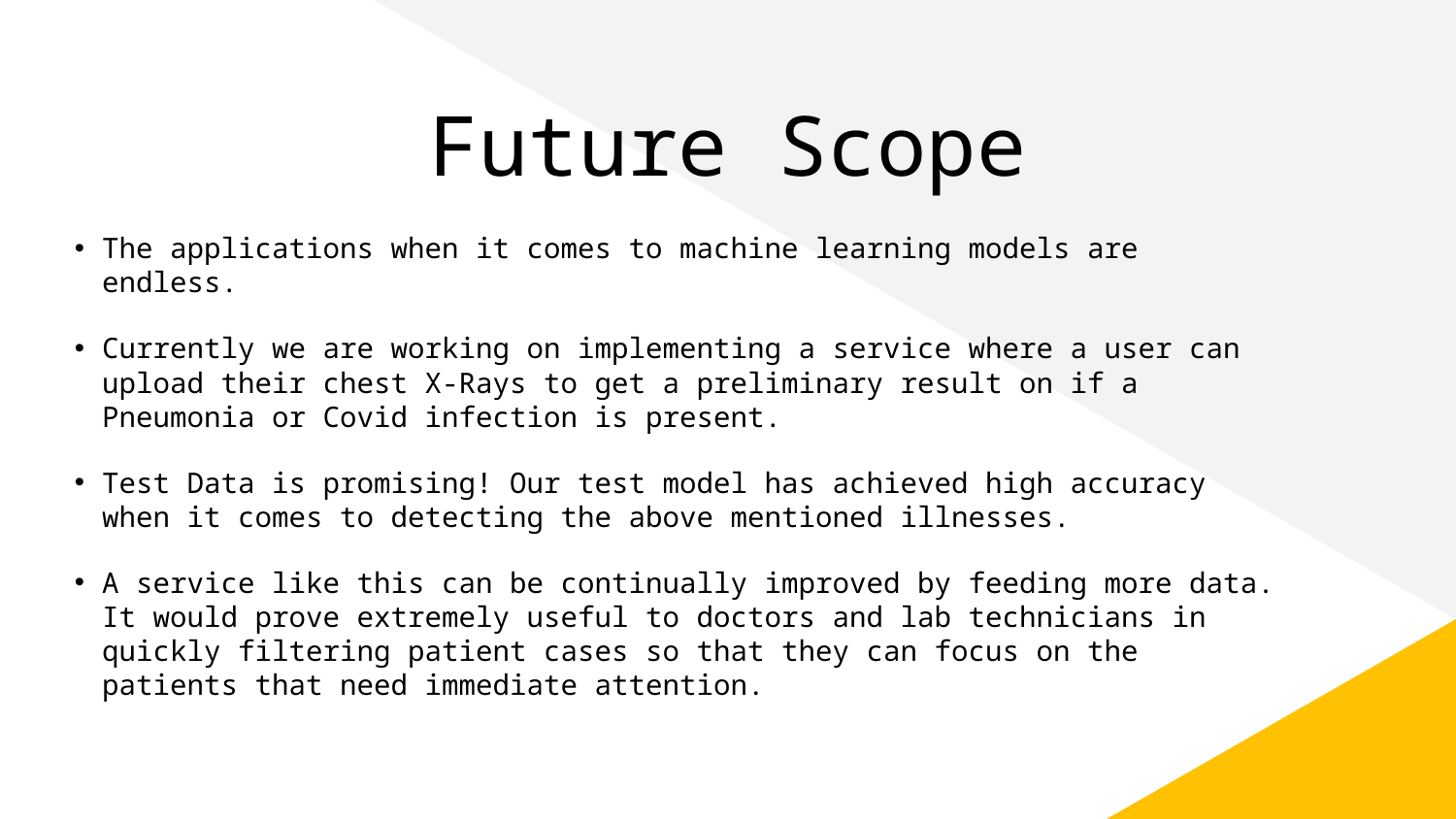

# Future Scope
The applications when it comes to machine learning models are endless.
Currently we are working on implementing a service where a user can upload their chest X-Rays to get a preliminary result on if a Pneumonia or Covid infection is present.
Test Data is promising! Our test model has achieved high accuracy when it comes to detecting the above mentioned illnesses.
A service like this can be continually improved by feeding more data. It would prove extremely useful to doctors and lab technicians in quickly filtering patient cases so that they can focus on the patients that need immediate attention.